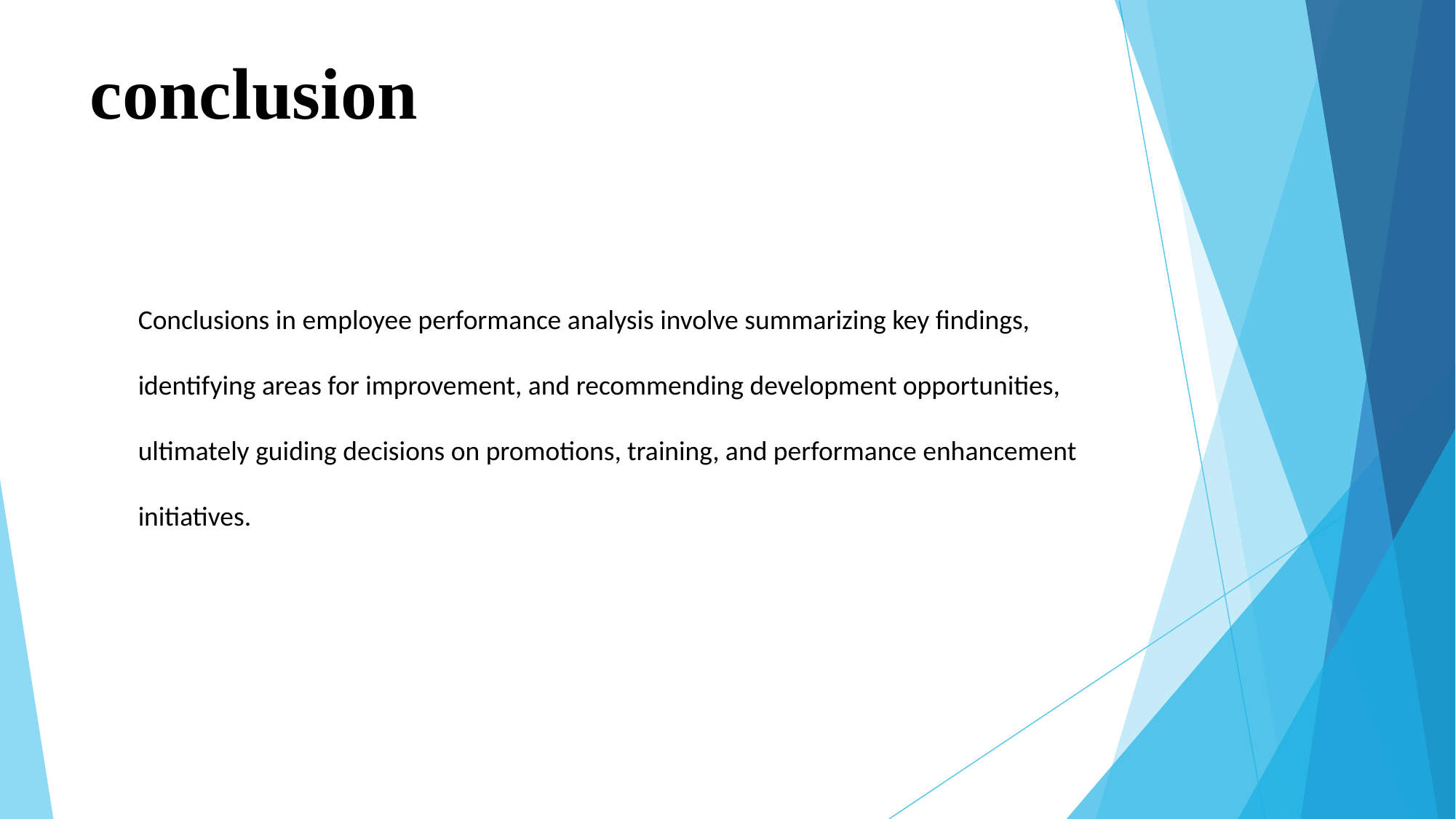

# conclusion
Conclusions in employee performance analysis involve summarizing key findings, identifying areas for improvement, and recommending development opportunities, ultimately guiding decisions on promotions, training, and performance enhancement initiatives.